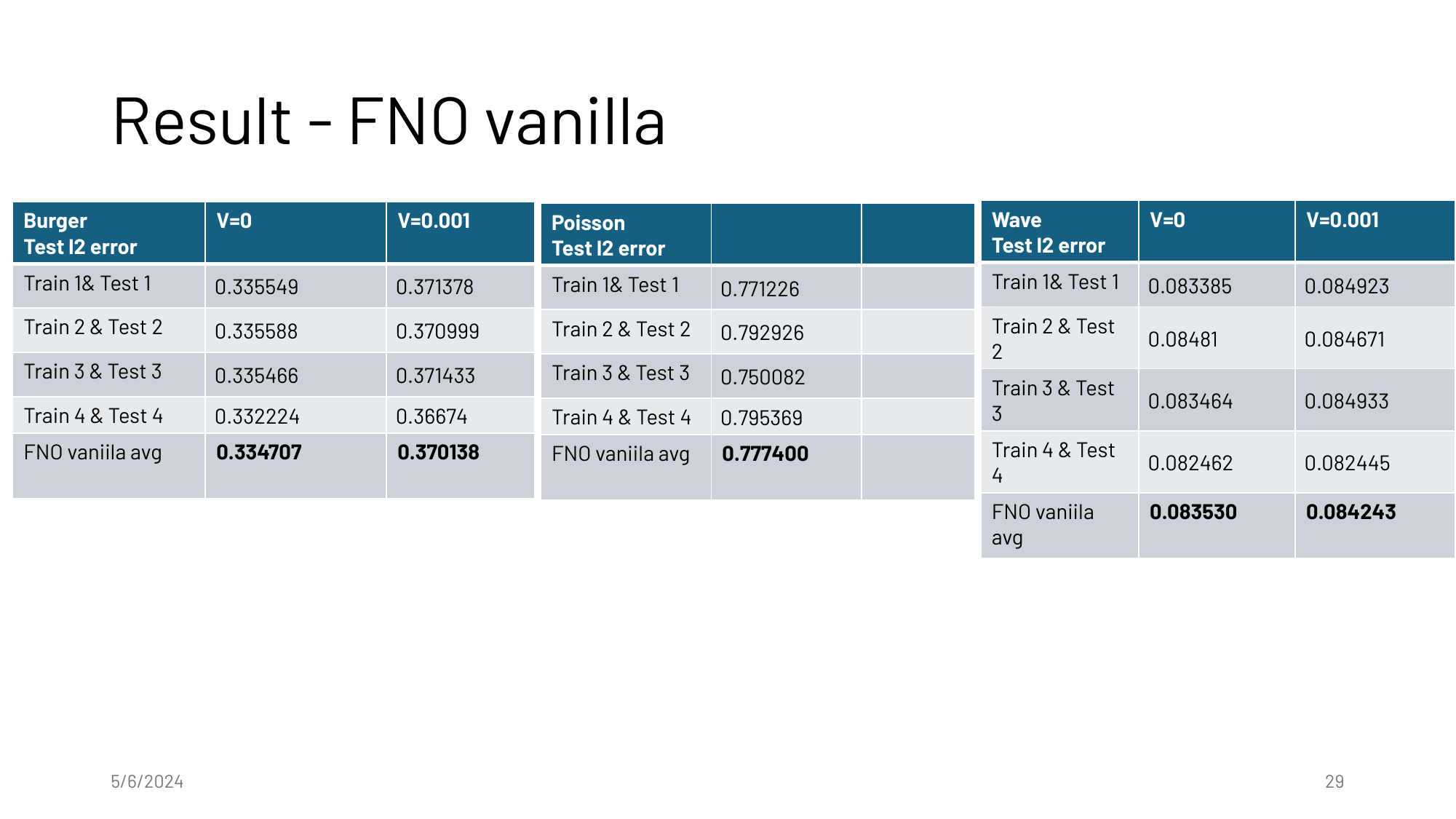

# Result - FNO vanilla
| Wave Test l2 error | V=0 | V=0.001 |
| --- | --- | --- |
| Train 1& Test 1 | 0.083385 | 0.084923 |
| Train 2 & Test 2 | 0.08481 | 0.084671 |
| Train 3 & Test 3 | 0.083464 | 0.084933 |
| Train 4 & Test 4 | 0.082462 | 0.082445 |
| FNO vaniila avg | 0.083530 | 0.084243 |
| Burger Test l2 error | V=0 | V=0.001 |
| --- | --- | --- |
| Train 1& Test 1 | 0.335549 | 0.371378 |
| Train 2 & Test 2 | 0.335588 | 0.370999 |
| Train 3 & Test 3 | 0.335466 | 0.371433 |
| Train 4 & Test 4 | 0.332224 | 0.36674 |
| FNO vaniila avg | 0.334707 | 0.370138 |
| Poisson Test l2 error |  |  |
| --- | --- | --- |
| Train 1& Test 1 | 0.771226 |  |
| Train 2 & Test 2 | 0.792926 |  |
| Train 3 & Test 3 | 0.750082 |  |
| Train 4 & Test 4 | 0.795369 |  |
| FNO vaniila avg | 0.777400 |  |
5/6/2024
29